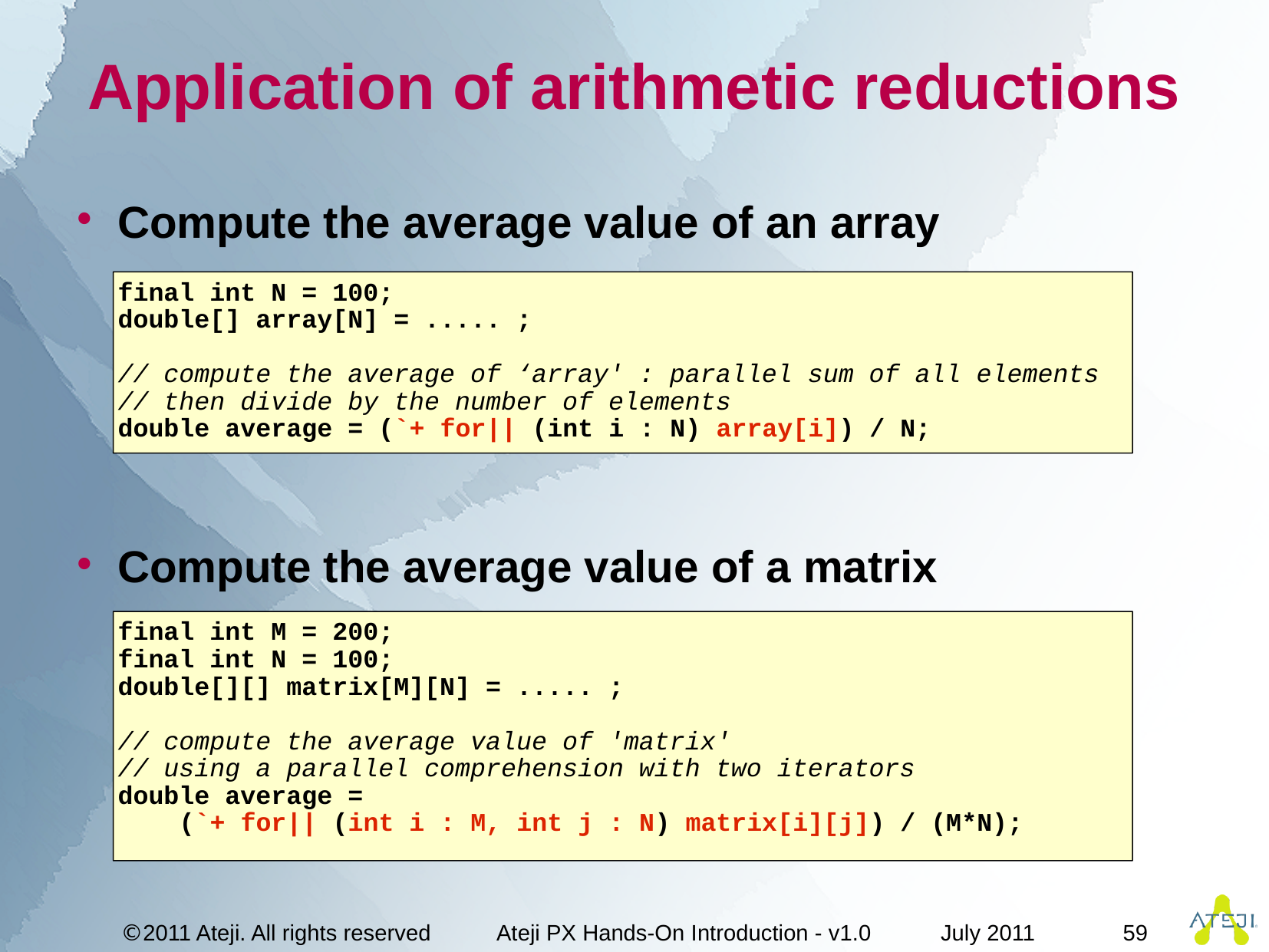

# Application of arithmetic reductions
Compute the average value of an array

Compute the average value of a matrix
final int N = 100;
double[] array[N] = ..... ;

// compute the average of ‘array' : parallel sum of all elements
// then divide by the number of elements
double average = (`+ for|| (int i : N) array[i]) / N;
final int M = 200;
final int N = 100;
double[][] matrix[M][N] = ..... ;

// compute the average value of 'matrix'
// using a parallel comprehension with two iterators
double average =
    (`+ for|| (int i : M, int j : N) matrix[i][j]) / (M*N);